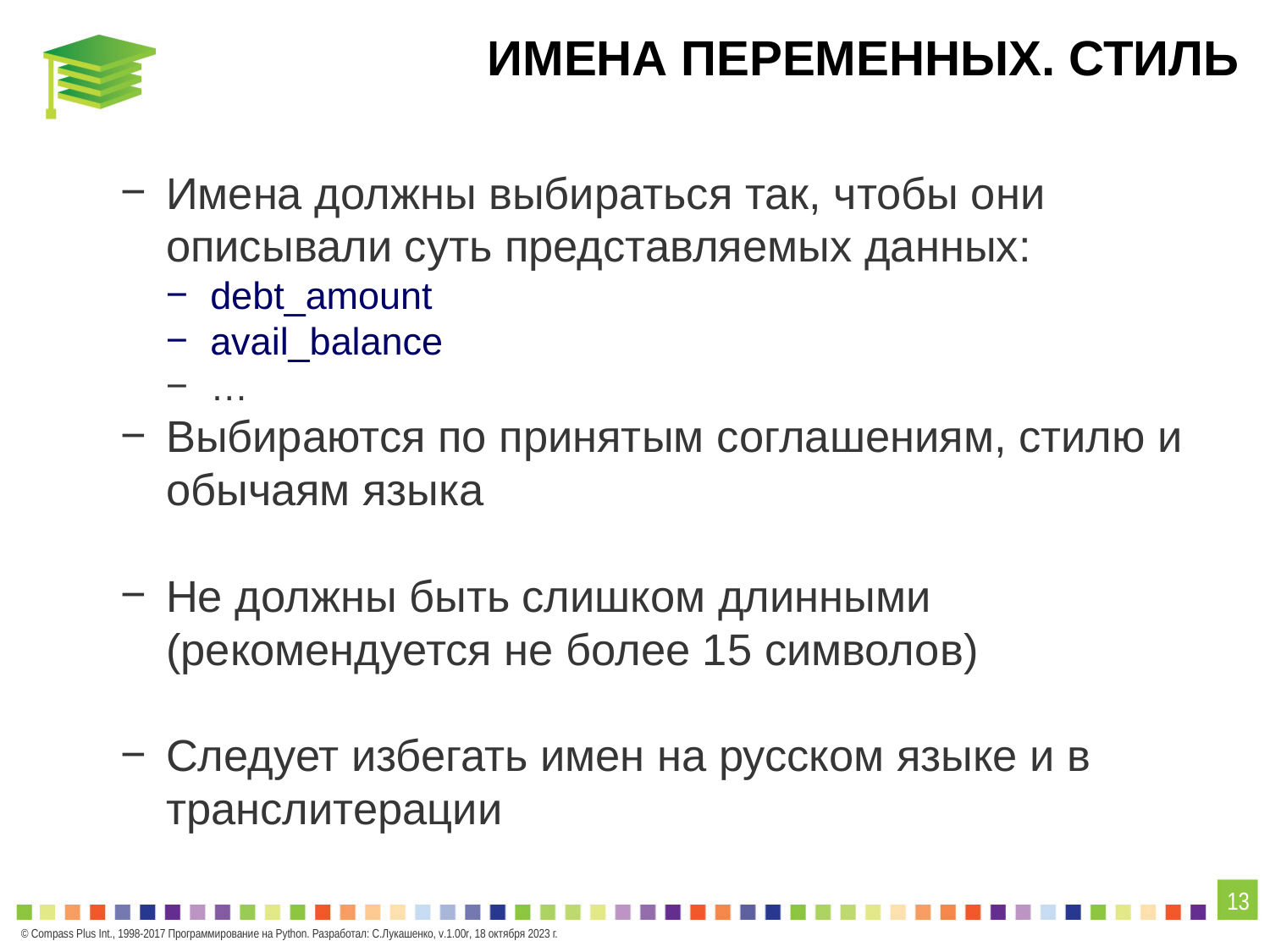

# Имена Переменных. СТИЛЬ
Имена должны выбираться так, чтобы они описывали суть представляемых данных:
debt_amount
avail_balance
…
Выбираются по принятым соглашениям, стилю и обычаям языка

Не должны быть слишком длинными (рекомендуется не более 15 символов)

Cледует избегать имен на русском языке и в транслитерации